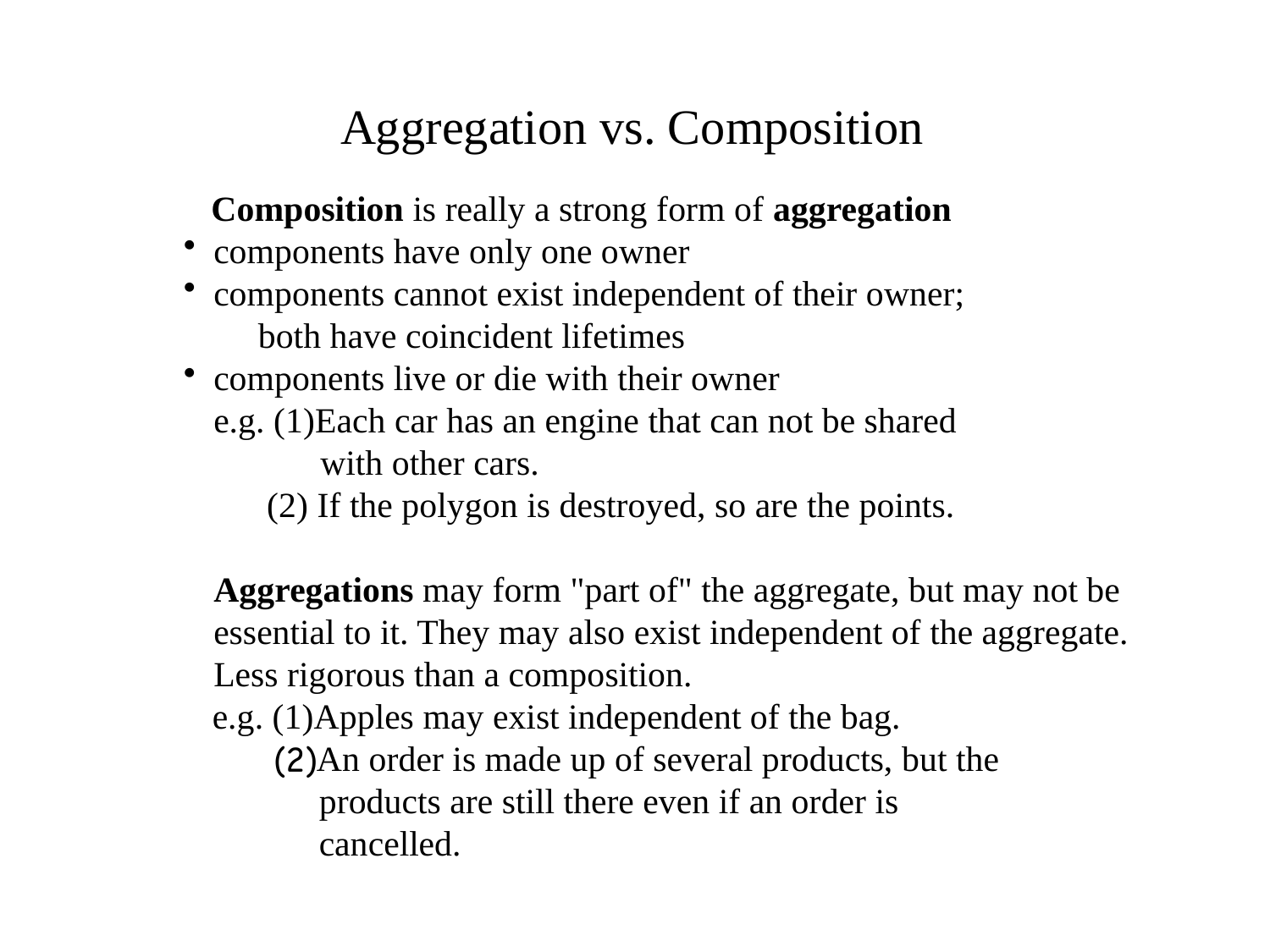

#
Aggregation vs. Composition
              Composition is really a strong form of aggregation
components have only one owner
components cannot exist independent of their owner;
     both have coincident lifetimes
components live or die with their owner
e.g. (1)Each car has an engine that can not be shared
            with other cars.
      (2) If the polygon is destroyed, so are the points.

Aggregations may form "part of" the aggregate, but may not be essential to it. They may also exist independent of the aggregate. Less rigorous than a composition.
       e.g. (1)Apples may exist independent of the bag.
             (2)An order is made up of several products, but the
                   products are still there even if an order is
                   cancelled.